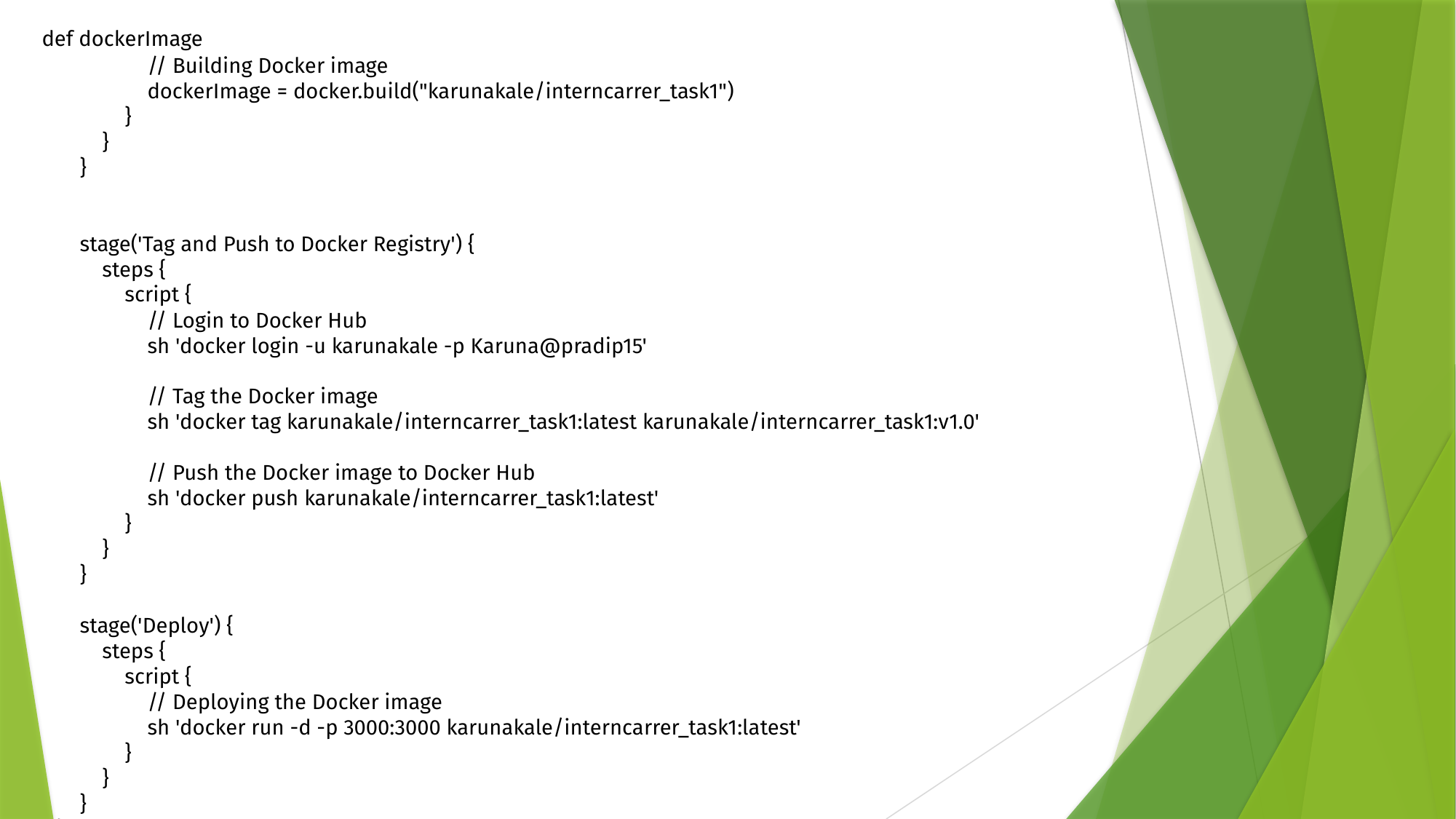

def dockerImage
                    // Building Docker image
                    dockerImage = docker.build("karunakale/interncarrer_task1")
                }
            }
        }

        stage('Tag and Push to Docker Registry') {
            steps {
                script {
                    // Login to Docker Hub
                    sh 'docker login -u karunakale -p Karuna@pradip15'

                    // Tag the Docker image
                    sh 'docker tag karunakale/interncarrer_task1:latest karunakale/interncarrer_task1:v1.0'

                    // Push the Docker image to Docker Hub
                    sh 'docker push karunakale/interncarrer_task1:latest'
                }
            }
        }

        stage('Deploy') {
            steps {
                script {
                    // Deploying the Docker image
                    sh 'docker run -d -p 3000:3000 karunakale/interncarrer_task1:latest'
                }
            }
        }
    }
}